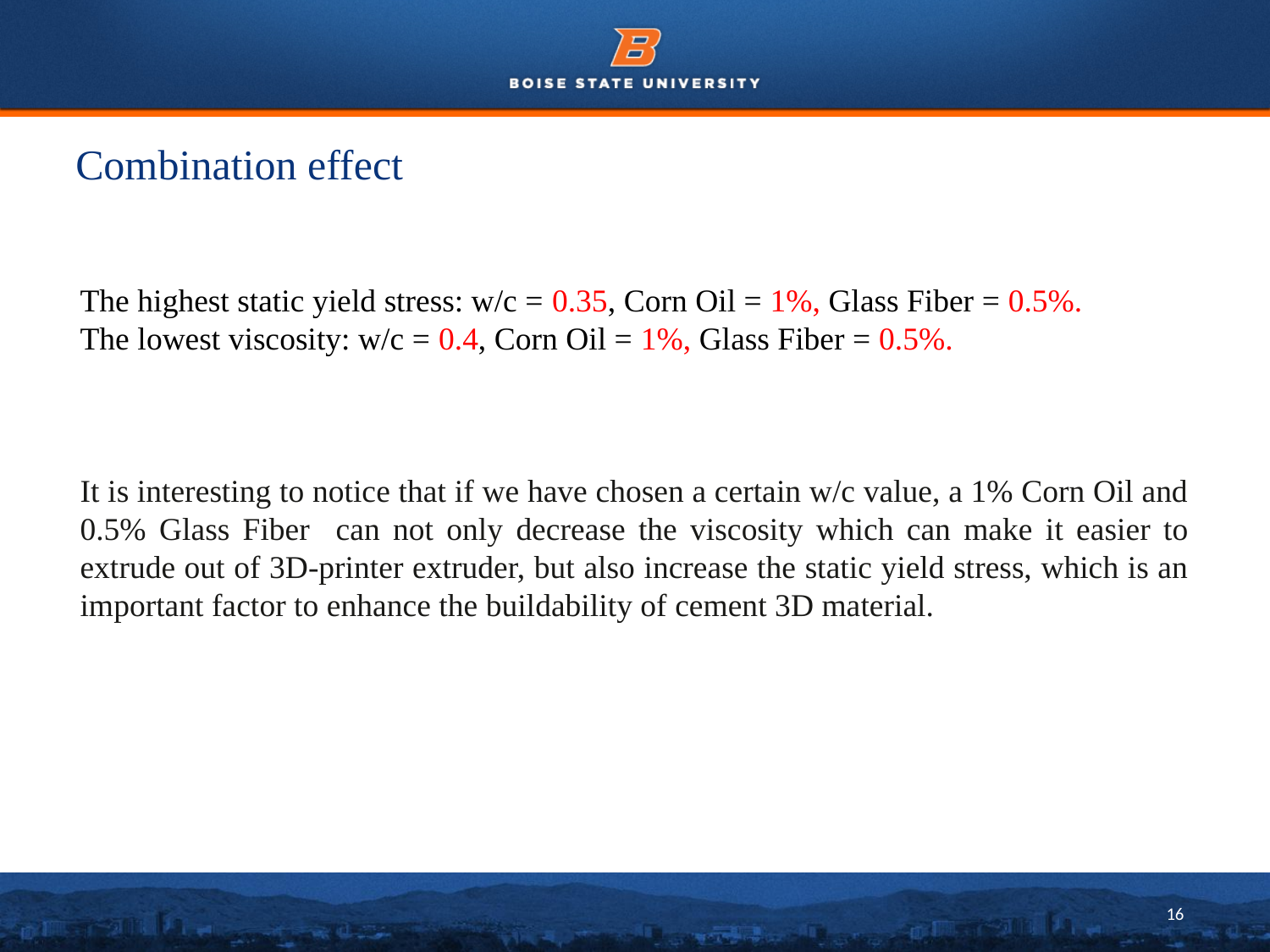

# Combination effect
The highest static yield stress: w/c = 0.35, Corn Oil = 1%, Glass Fiber = 0.5%.
The lowest viscosity: w/c = 0.4, Corn Oil = 1%, Glass Fiber = 0.5%.

It is interesting to notice that if we have chosen a certain w/c value, a 1% Corn Oil and 0.5% Glass Fiber  can not only decrease the viscosity which can make it easier to extrude out of 3D-printer extruder, but also increase the static yield stress, which is an important factor to enhance the buildability of cement 3D material.